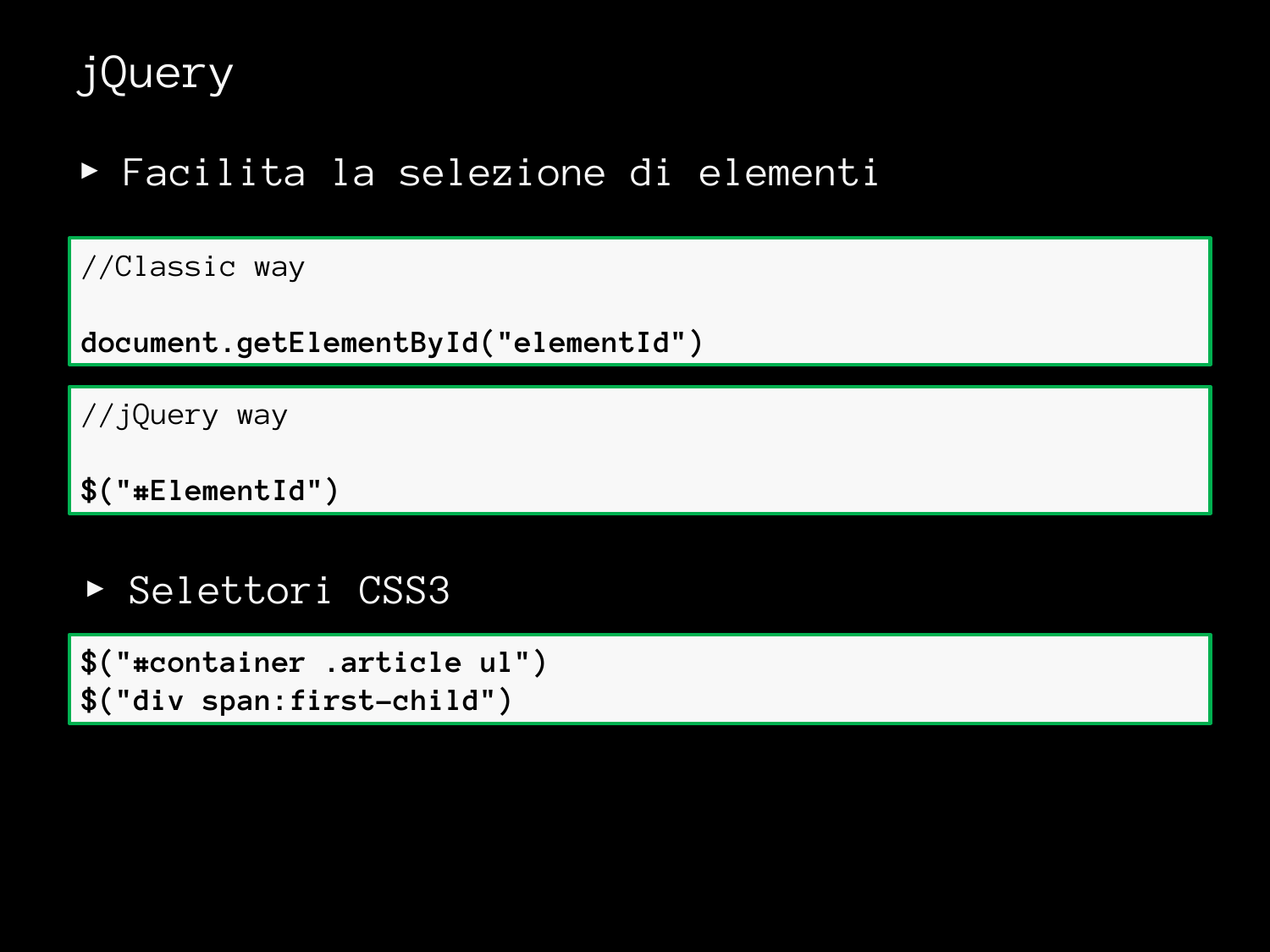

# jQuery
Facilita la selezione di elementi
//Classic way

document.getElementById("elementId")
//jQuery way

$("#ElementId")

Selettori CSS3
$("#container .article ul")
$("div span:first-child")